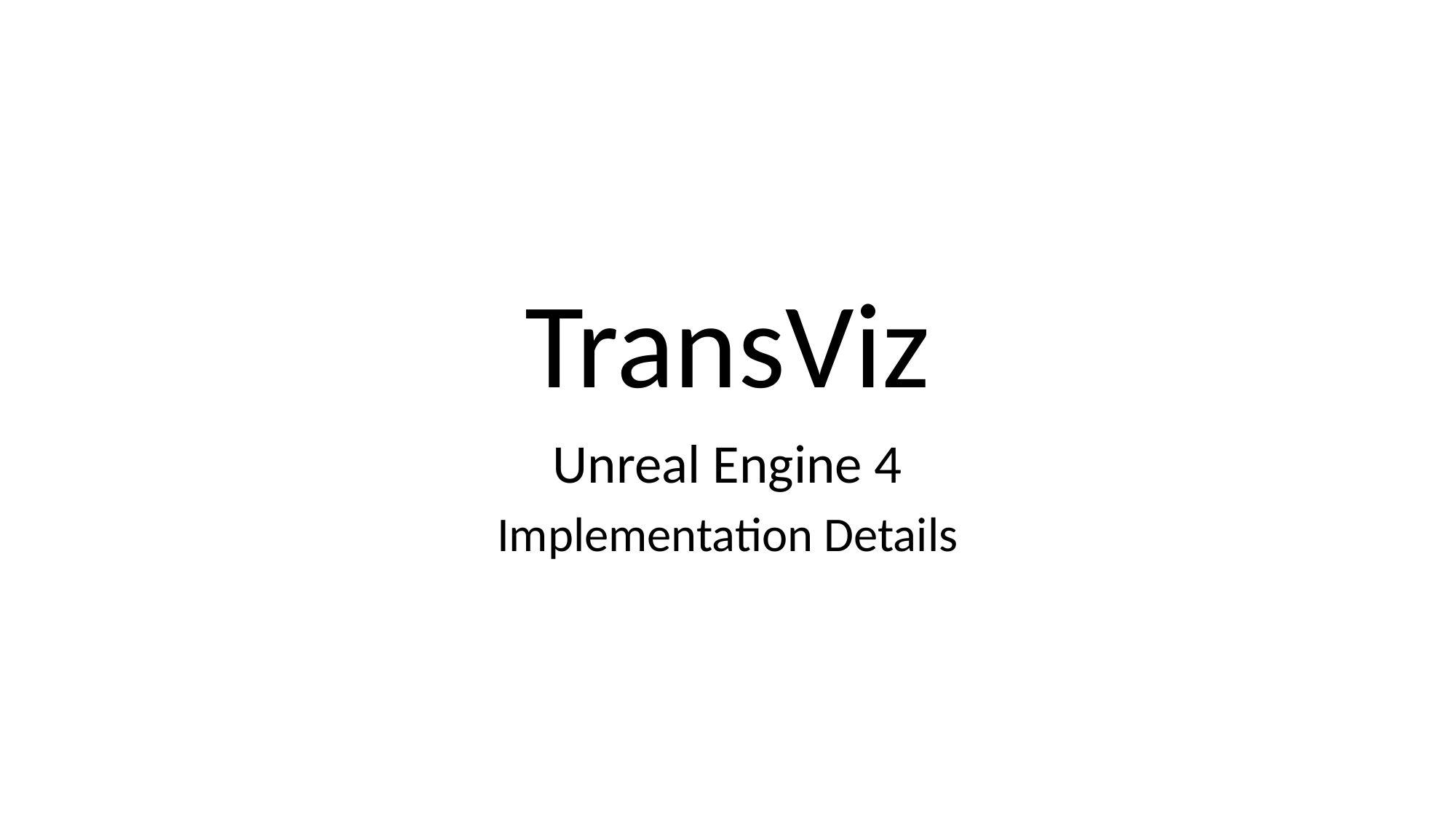

# TransViz
Unreal Engine 4
Implementation Details